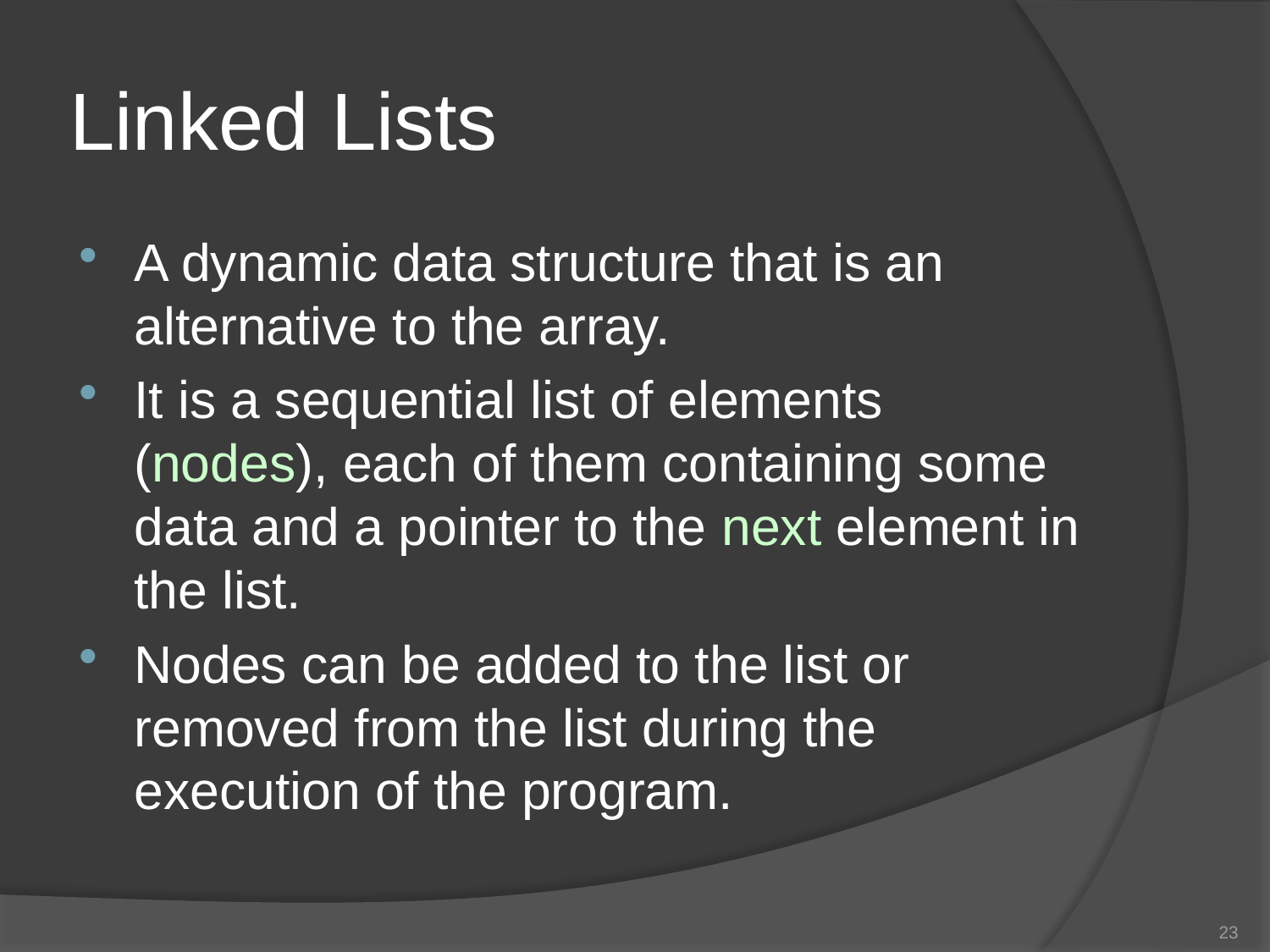

# Linked Lists
A dynamic data structure that is an alternative to the array.
It is a sequential list of elements (nodes), each of them containing some data and a pointer to the next element in the list.
Nodes can be added to the list or removed from the list during the execution of the program.
23